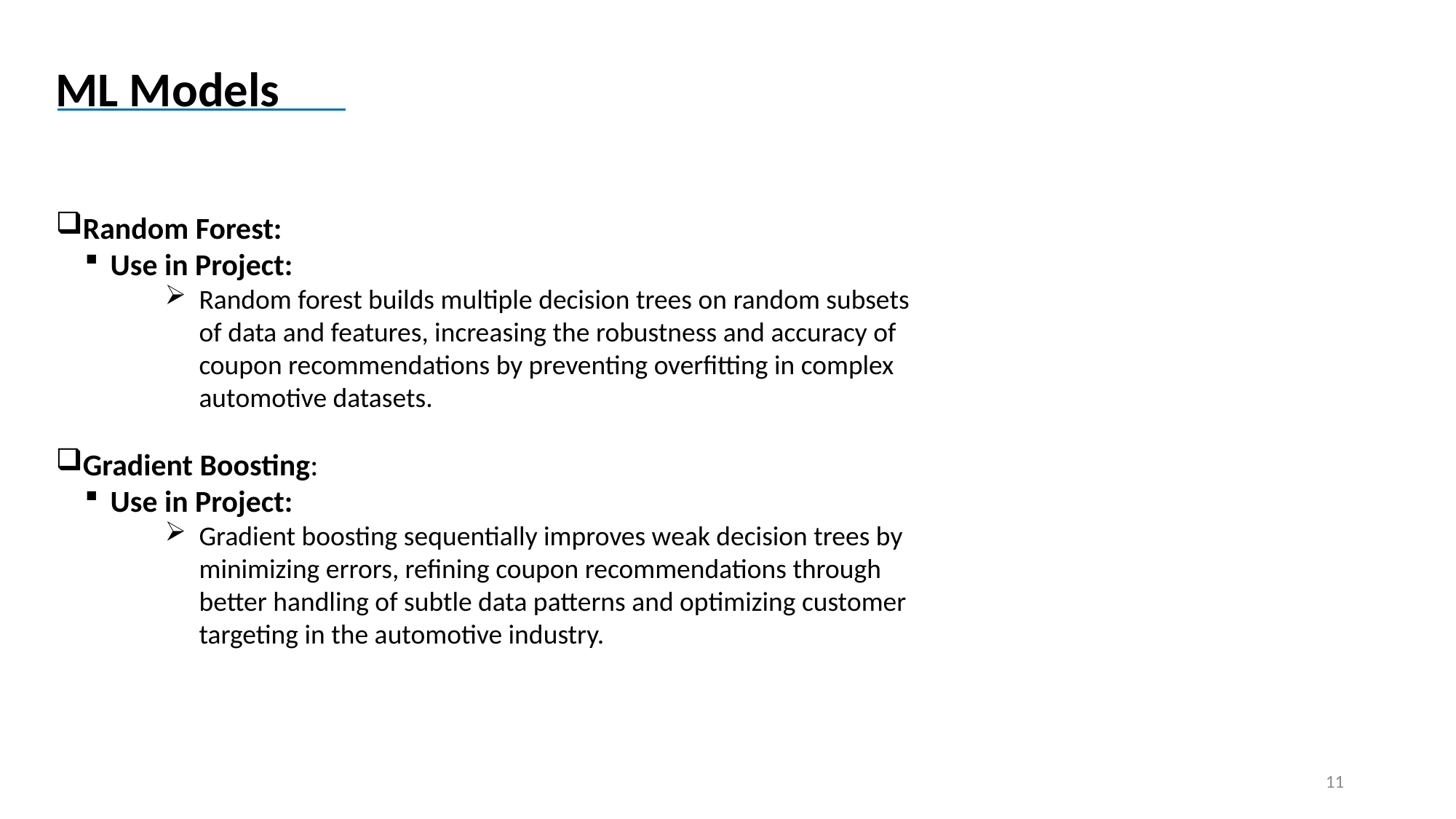

ML Models
Random Forest:
Use in Project:
Random forest builds multiple decision trees on random subsets of data and features, increasing the robustness and accuracy of coupon recommendations by preventing overfitting in complex automotive datasets.

Gradient Boosting:
Use in Project:
Gradient boosting sequentially improves weak decision trees by minimizing errors, refining coupon recommendations through better handling of subtle data patterns and optimizing customer targeting in the automotive industry.
11